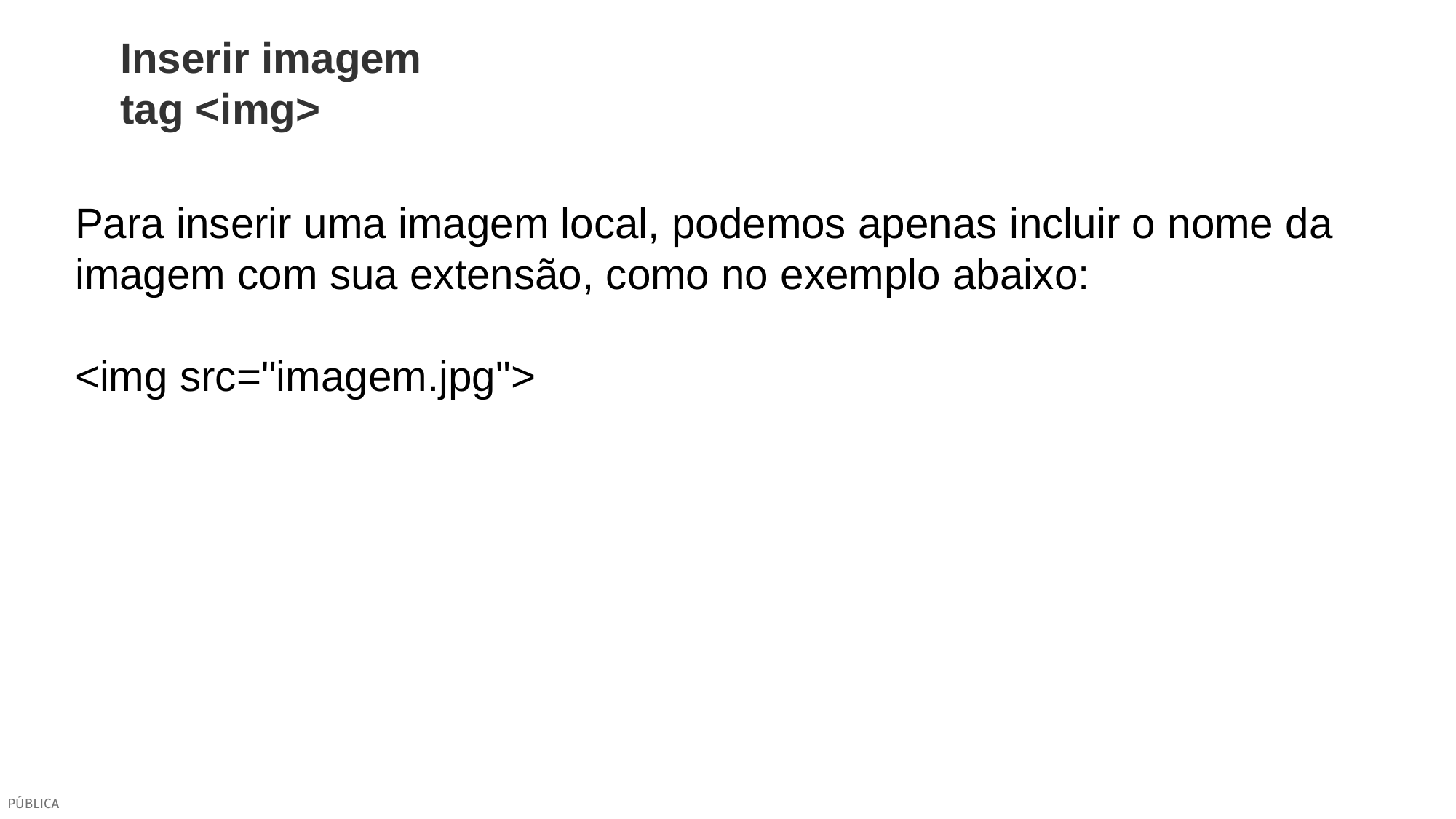

Inserir imagem
tag <img>

Para inserir uma imagem local, podemos apenas incluir o nome da imagem com sua extensão, como no exemplo abaixo:

<img src="imagem.jpg">